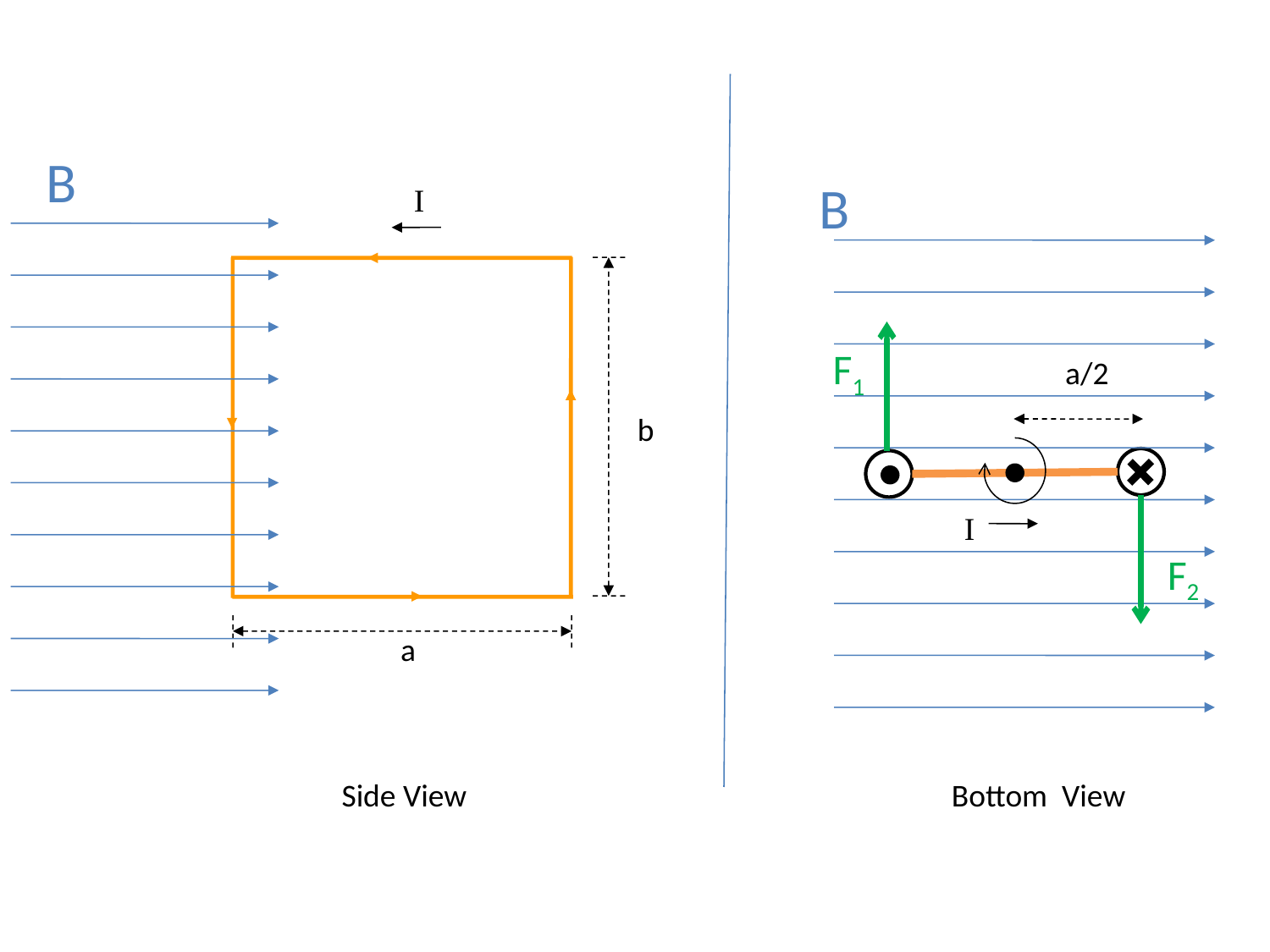

B
B
I

b

a

F1
a/2

I

F2
Side View
Bottom  View